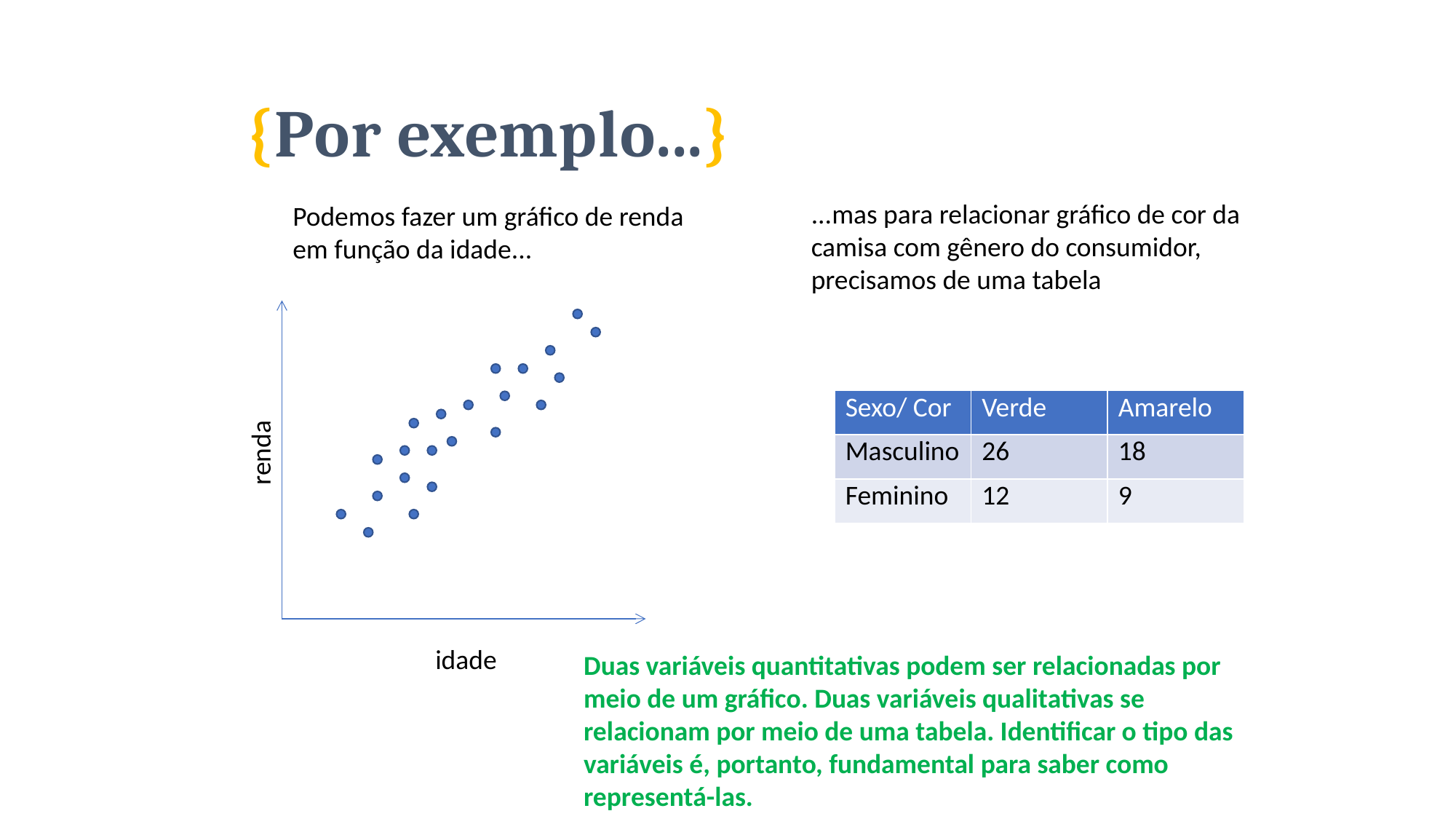

# {Por exemplo...}
...mas para relacionar gráfico de cor da camisa com gênero do consumidor, precisamos de uma tabela
Podemos fazer um gráfico de renda em função da idade...

| Sexo/ Cor | Verde | Amarelo |
| --- | --- | --- |
| Masculino | 26 | 18 |
| Feminino | 12 | 9 |

renda

idade
Duas variáveis quantitativas podem ser relacionadas por meio de um gráfico. Duas variáveis qualitativas se relacionam por meio de uma tabela. Identificar o tipo das variáveis é, portanto, fundamental para saber como representá-las.